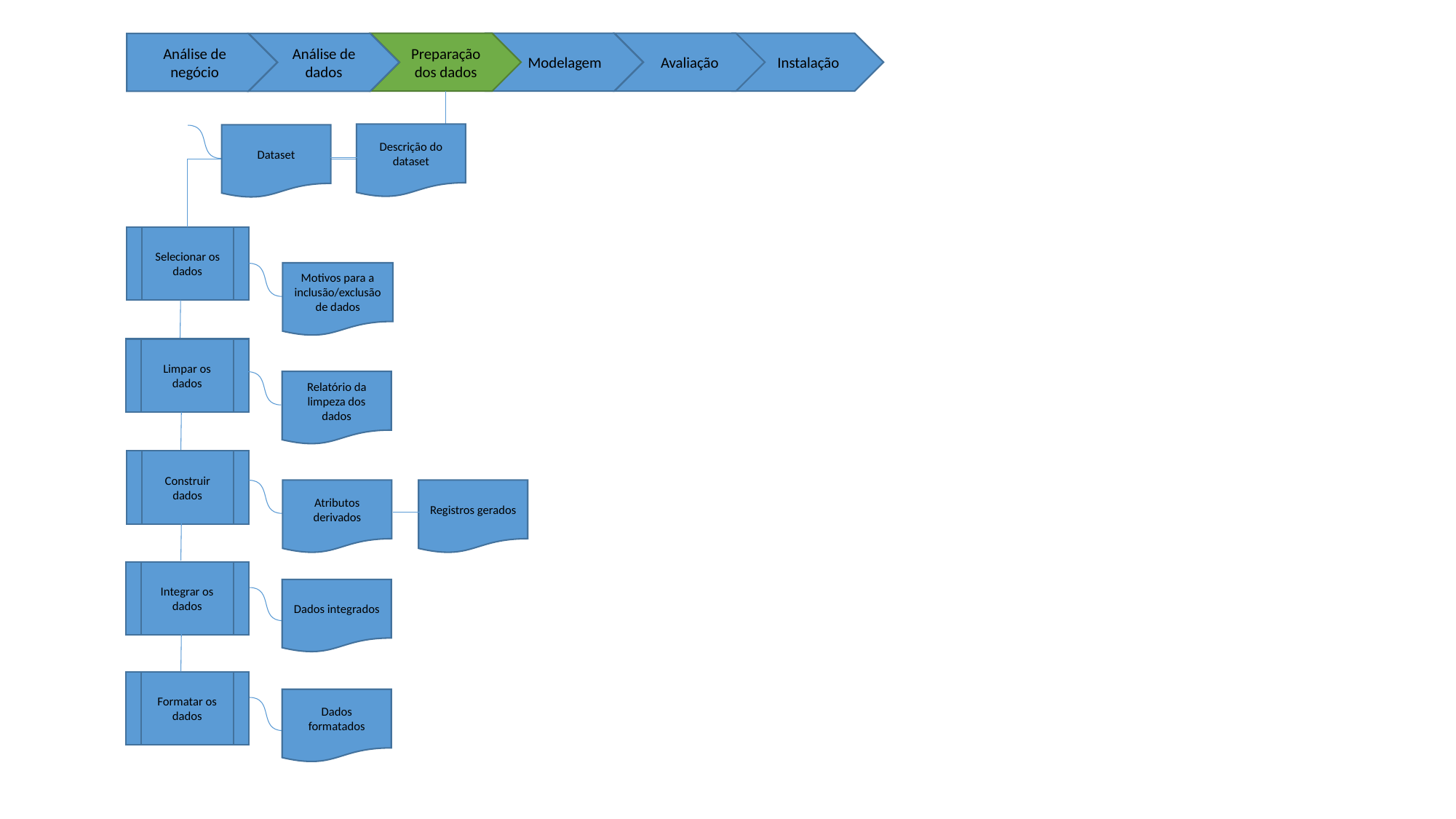

Preparação dos dados
Modelagem
Avaliação
Instalação
Análise de negócio
Análise de dados
Descrição do dataset
Dataset
Selecionar os dados
Motivos para a inclusão/exclusão de dados
Limpar os dados
Relatório da limpeza dos dados
Construir dados
Atributos derivados
Registros gerados
Integrar os dados
Dados integrados
Formatar os dados
Dados formatados